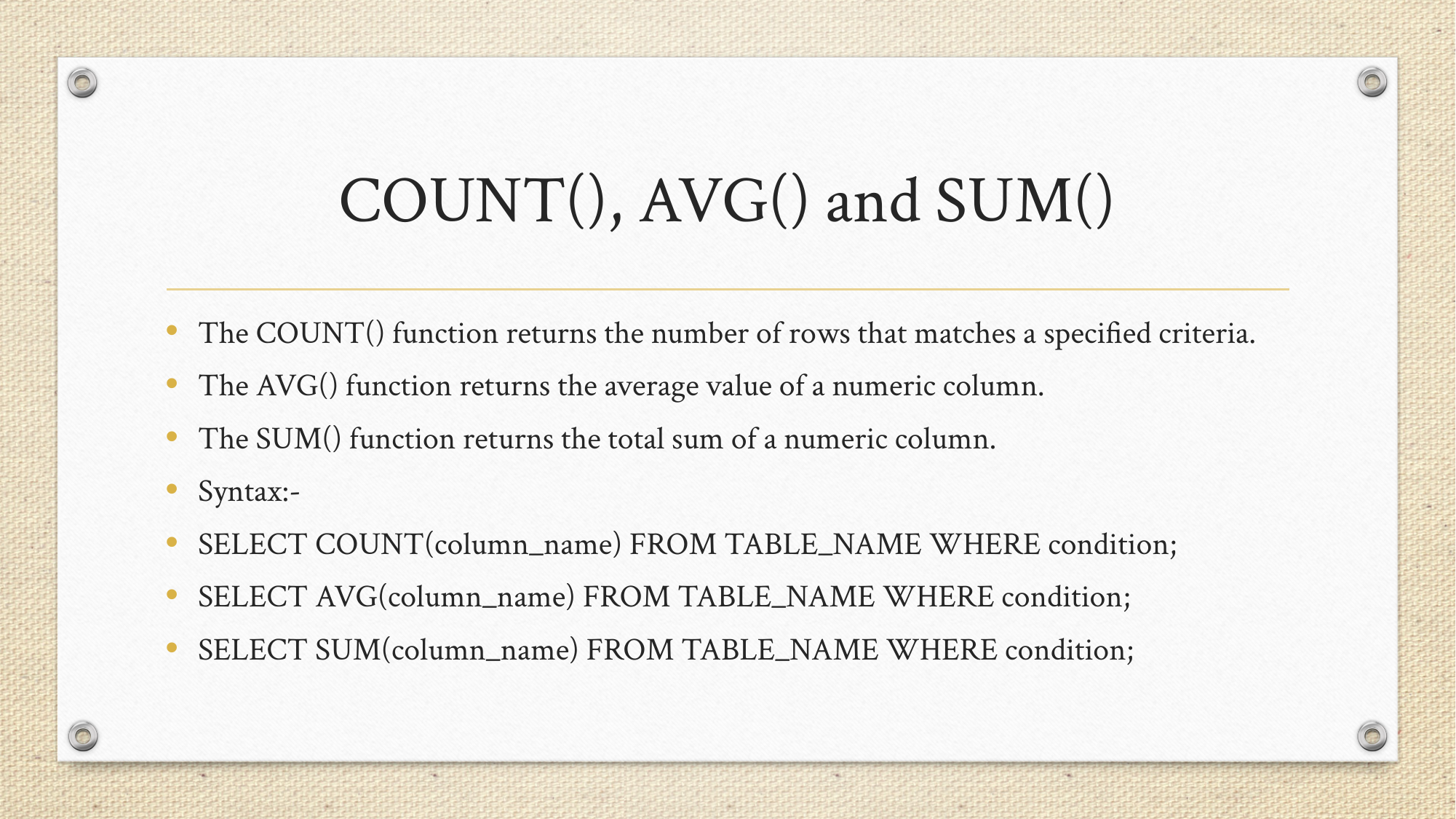

# COUNT(), AVG() and SUM()
The COUNT() function returns the number of rows that matches a specified criteria.
The AVG() function returns the average value of a numeric column.
The SUM() function returns the total sum of a numeric column.
Syntax:-
SELECT COUNT(column_name) FROM TABLE_NAME WHERE condition;
SELECT AVG(column_name) FROM TABLE_NAME WHERE condition;
SELECT SUM(column_name) FROM TABLE_NAME WHERE condition;